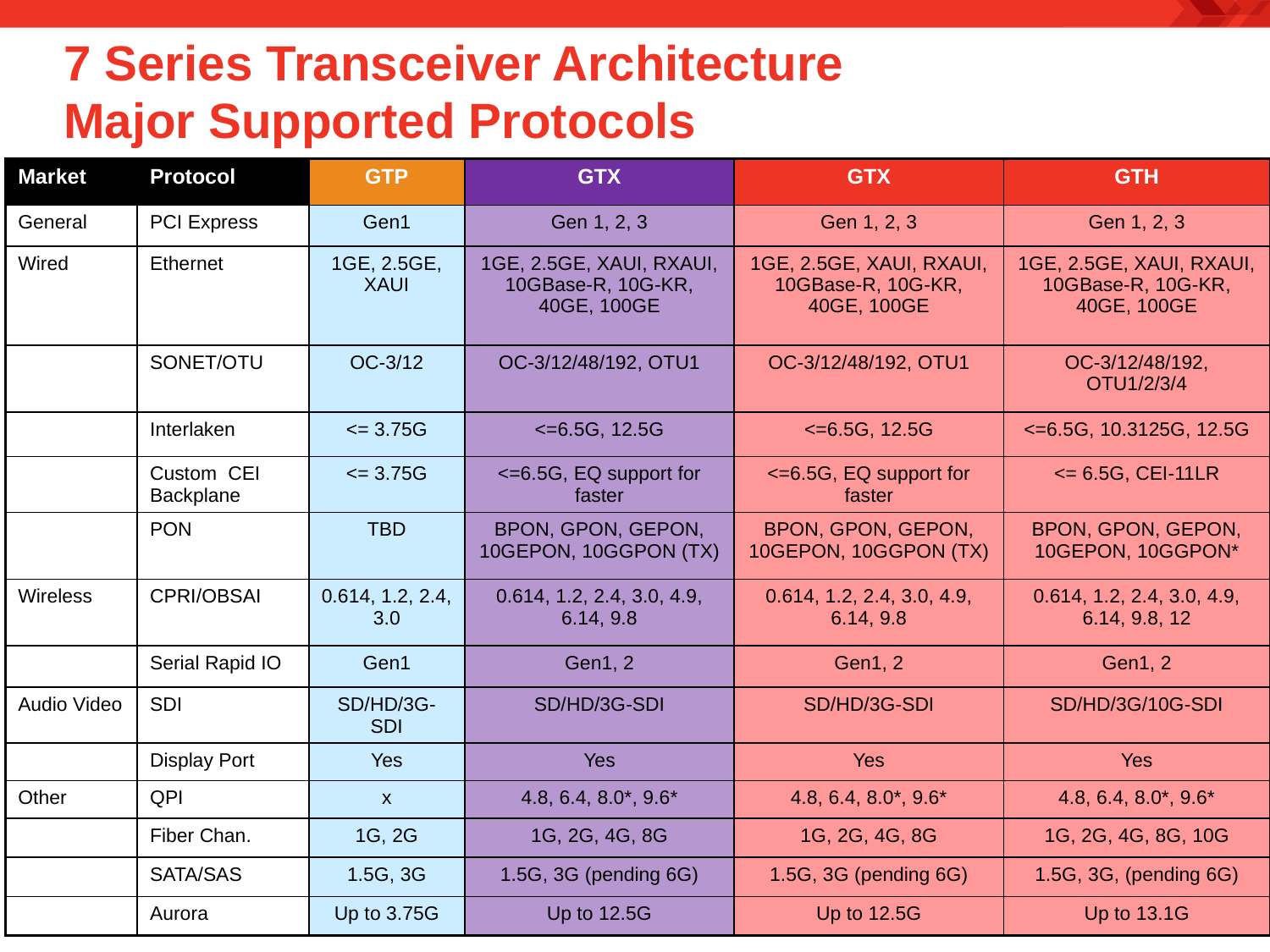

# 7 Series Transceiver Architecture Major Supported Protocols

| Market | Protocol | GTP | GTX | GTX | GTH |
| --- | --- | --- | --- | --- | --- |
| General | PCI Express | Gen1 | Gen 1, 2, 3 | Gen 1, 2, 3 | Gen 1, 2, 3 |
| Wired | Ethernet | 1GE, 2.5GE, XAUI | 1GE, 2.5GE, XAUI, RXAUI, 10GBase-R, 10G-KR, 40GE, 100GE | 1GE, 2.5GE, XAUI, RXAUI, 10GBase-R, 10G-KR, 40GE, 100GE | 1GE, 2.5GE, XAUI, RXAUI, 10GBase-R, 10G-KR, 40GE, 100GE |
|  | SONET/OTU | OC-3/12 | OC-3/12/48/192, OTU1 | OC-3/12/48/192, OTU1 | OC-3/12/48/192, OTU1/2/3/4 |
|  | Interlaken | <= 3.75G | <=6.5G, 12.5G | <=6.5G, 12.5G | <=6.5G, 10.3125G, 12.5G |
|  | Custom CEI Backplane | <= 3.75G | <=6.5G, EQ support for faster | <=6.5G, EQ support for faster | <= 6.5G, CEI-11LR |
|  | PON | TBD | BPON, GPON, GEPON, 10GEPON, 10GGPON (TX) | BPON, GPON, GEPON, 10GEPON, 10GGPON (TX) | BPON, GPON, GEPON, 10GEPON, 10GGPON\* |
| Wireless | CPRI/OBSAI | 0.614, 1.2, 2.4, 3.0 | 0.614, 1.2, 2.4, 3.0, 4.9, 6.14, 9.8 | 0.614, 1.2, 2.4, 3.0, 4.9, 6.14, 9.8 | 0.614, 1.2, 2.4, 3.0, 4.9, 6.14, 9.8, 12 |
|  | Serial Rapid IO | Gen1 | Gen1, 2 | Gen1, 2 | Gen1, 2 |
| Audio Video | SDI | SD/HD/3G-SDI | SD/HD/3G-SDI | SD/HD/3G-SDI | SD/HD/3G/10G-SDI |
|  | Display Port | Yes | Yes | Yes | Yes |
| Other | QPI | x | 4.8, 6.4, 8.0\*, 9.6\* | 4.8, 6.4, 8.0\*, 9.6\* | 4.8, 6.4, 8.0\*, 9.6\* |
|  | Fiber Chan. | 1G, 2G | 1G, 2G, 4G, 8G | 1G, 2G, 4G, 8G | 1G, 2G, 4G, 8G, 10G |
|  | SATA/SAS | 1.5G, 3G | 1.5G, 3G (pending 6G) | 1.5G, 3G (pending 6G) | 1.5G, 3G, (pending 6G) |
|  | Aurora | Up to 3.75G | Up to 12.5G | Up to 12.5G | Up to 13.1G |